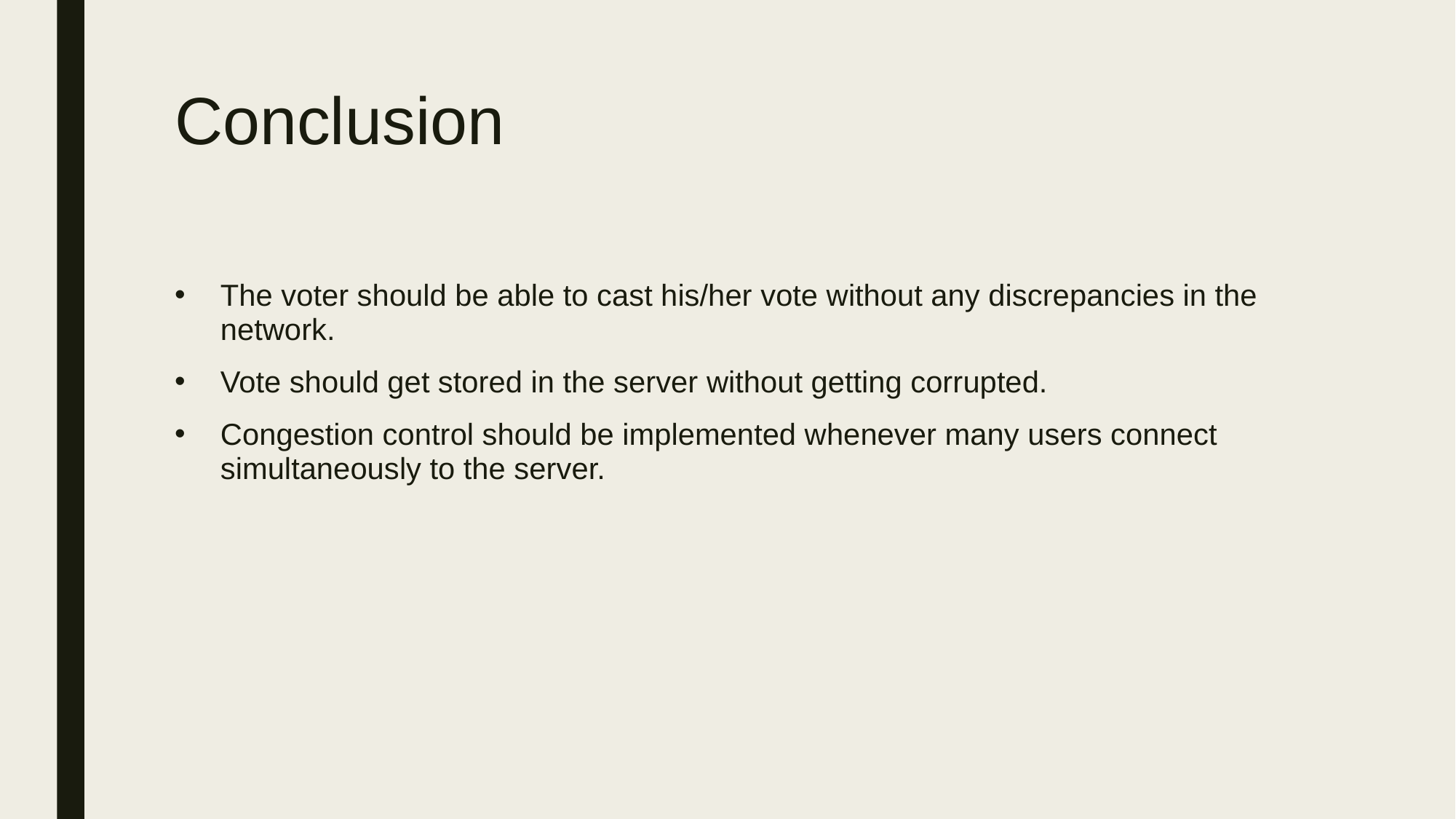

# Conclusion
The voter should be able to cast his/her vote without any discrepancies in the network.
Vote should get stored in the server without getting corrupted.
Congestion control should be implemented whenever many users connect simultaneously to the server.